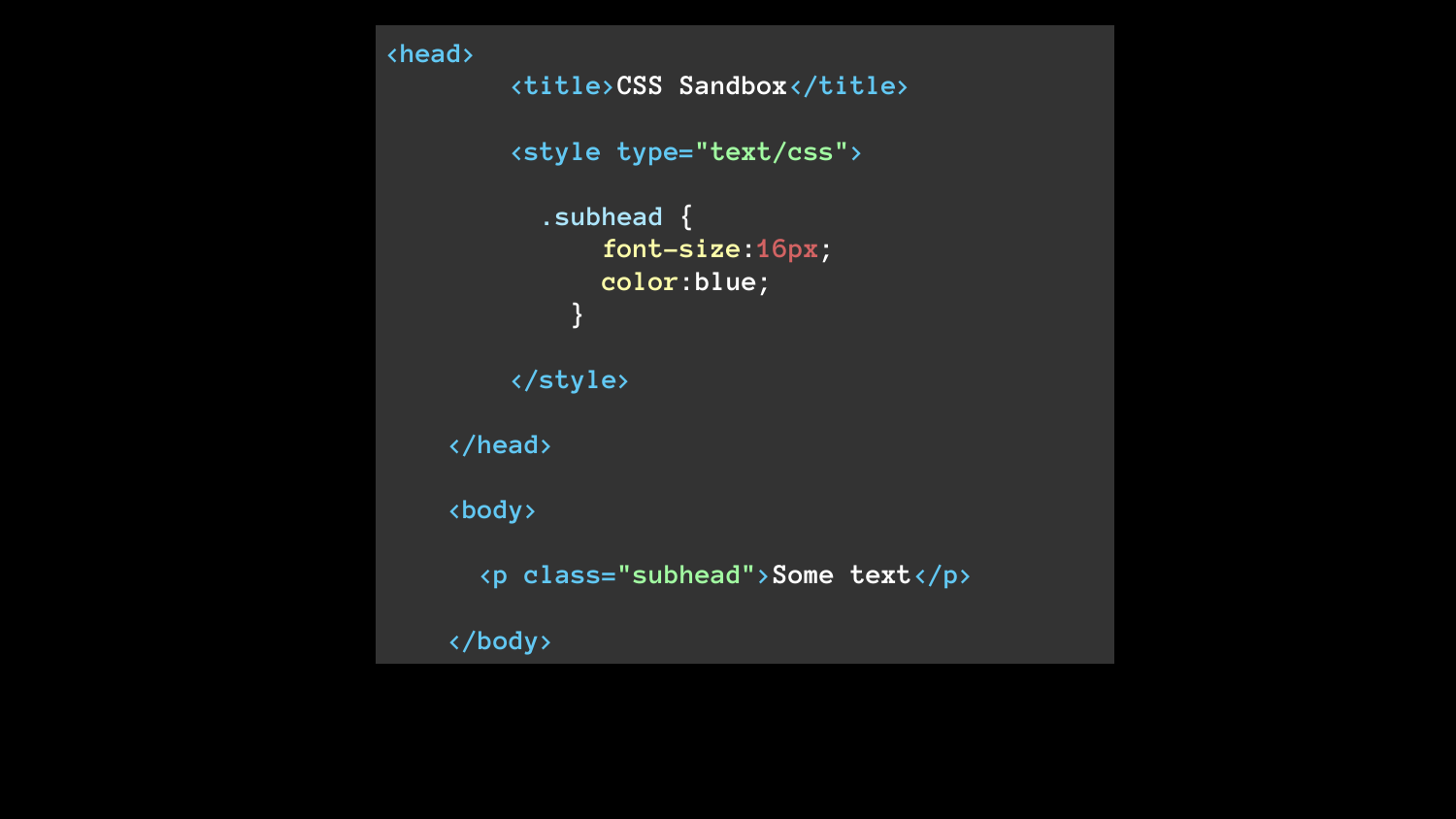

| <head> <title>CSS Sandbox</title> <style type="text/css"> .subhead { font-size:16px; color:blue; } </style> </head> <body> <p class="subhead">Some text</p> </body> |
| --- |